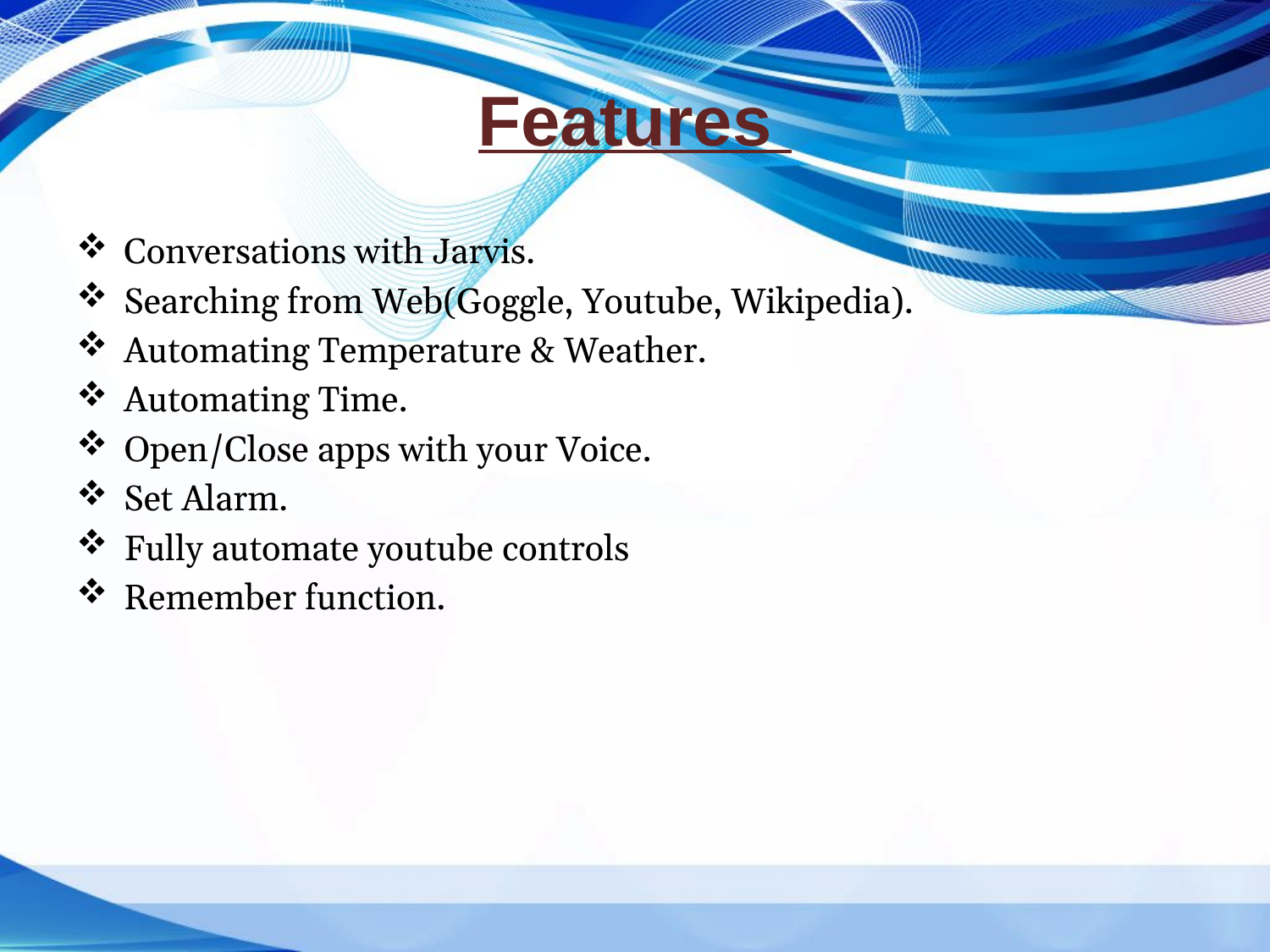

# Features
Conversations with Jarvis.
Searching from Web(Goggle, Youtube, Wikipedia).
Automating Temperature & Weather.
Automating Time.
Open/Close apps with your Voice.
Set Alarm.
Fully automate youtube controls
Remember function.